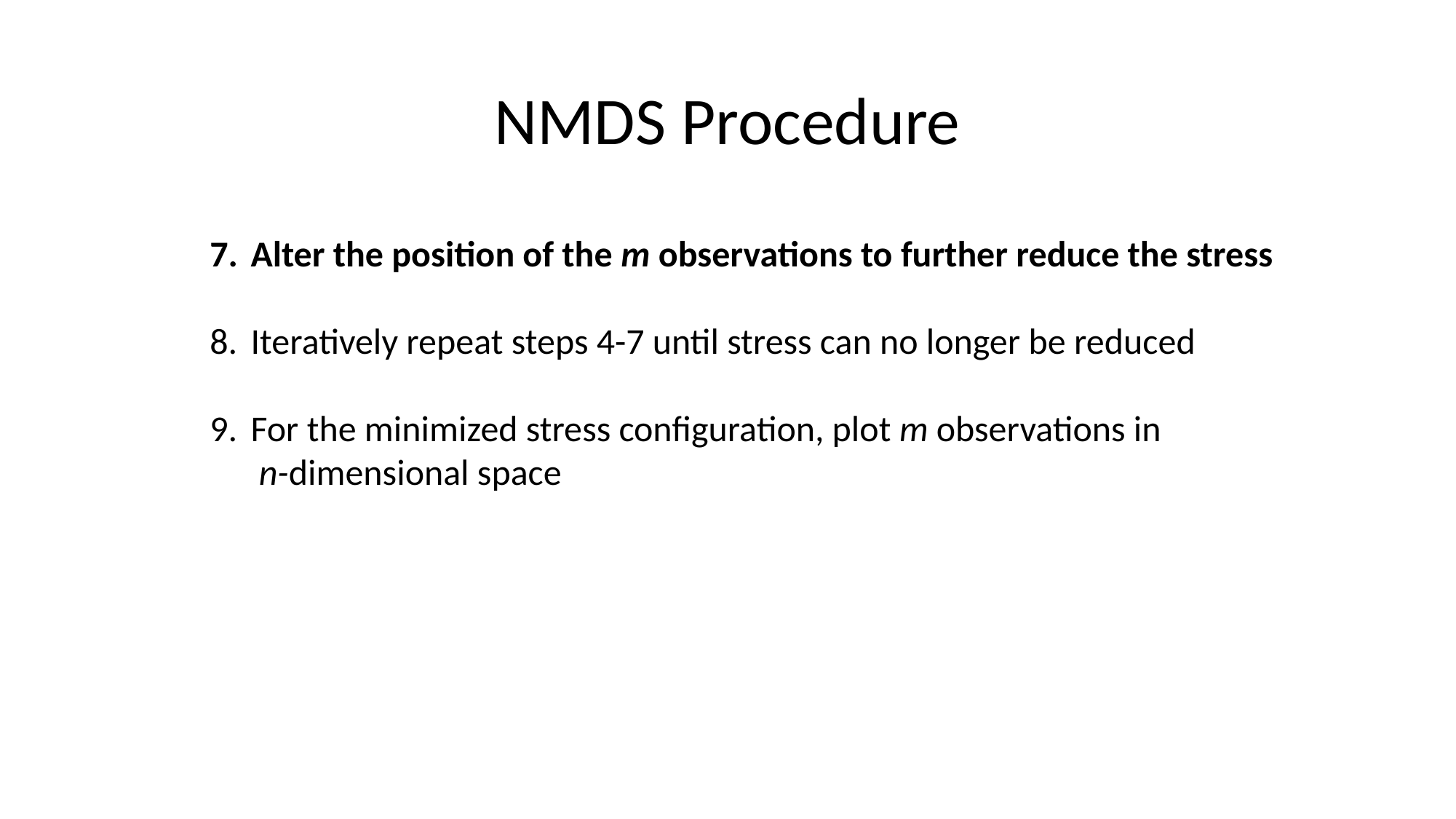

# NMDS Procedure
Alter the position of the m observations to further reduce the stress

Iteratively repeat steps 4-7 until stress can no longer be reduced

For the minimized stress configuration, plot m observations in
      n-dimensional space